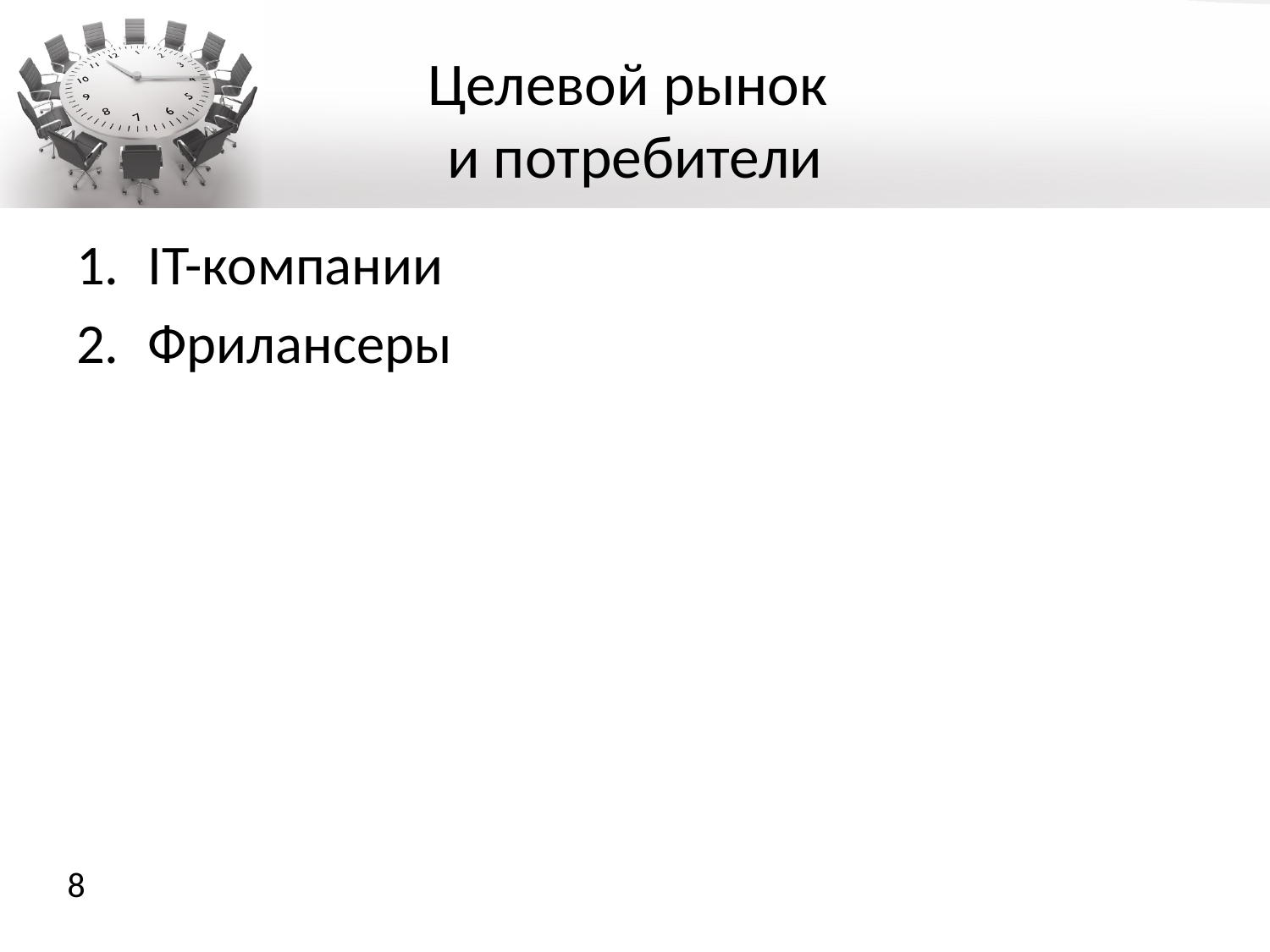

# Целевой рынок и потребители
IT-компании
Фрилансеры

8